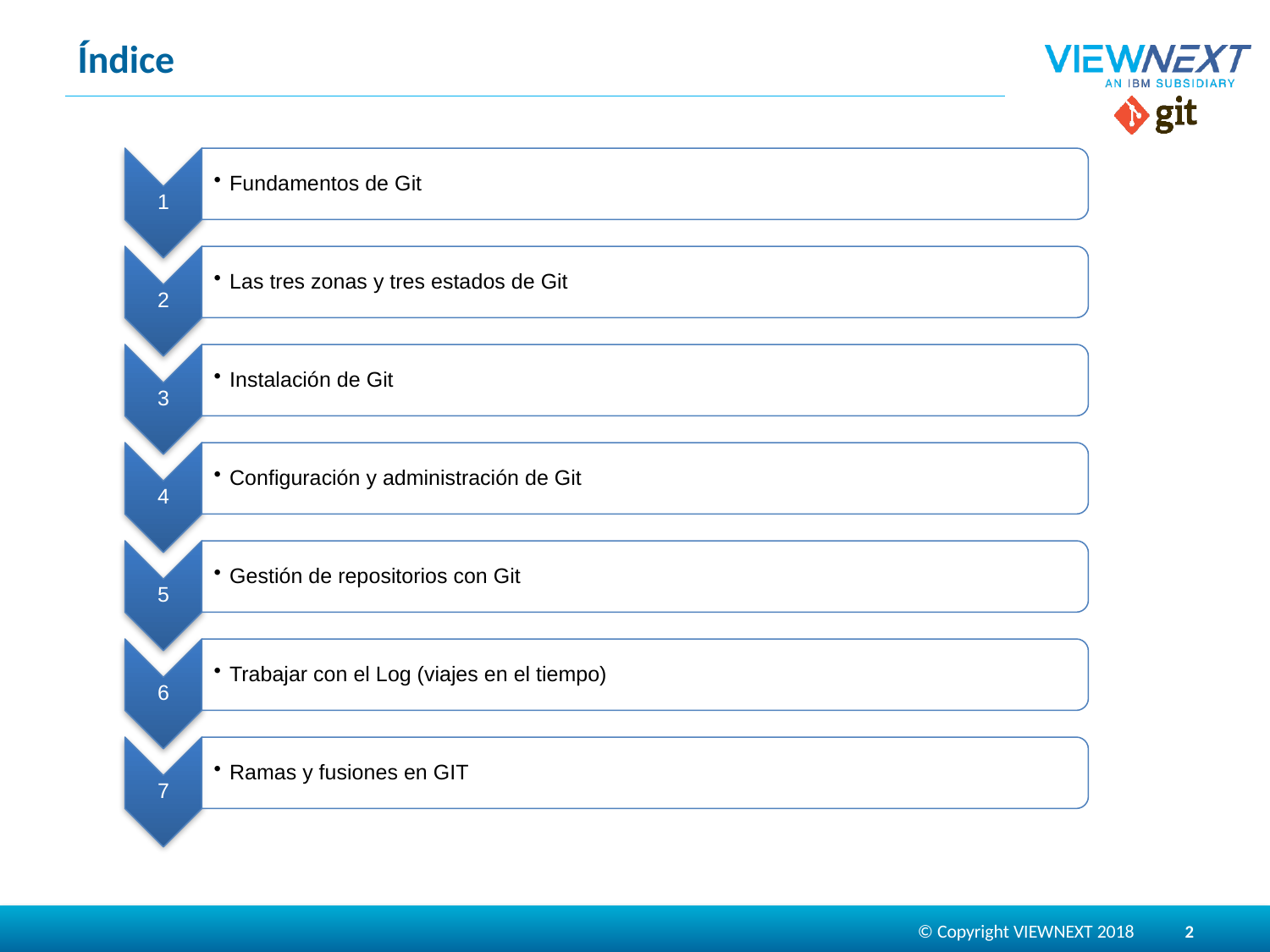

# Índice
1
Fundamentos de Git
2
Las tres zonas y tres estados de Git
3
Instalación de Git
4
Configuración y administración de Git
5
Gestión de repositorios con Git
6
Trabajar con el Log (viajes en el tiempo)
7
Ramas y fusiones en GIT
2